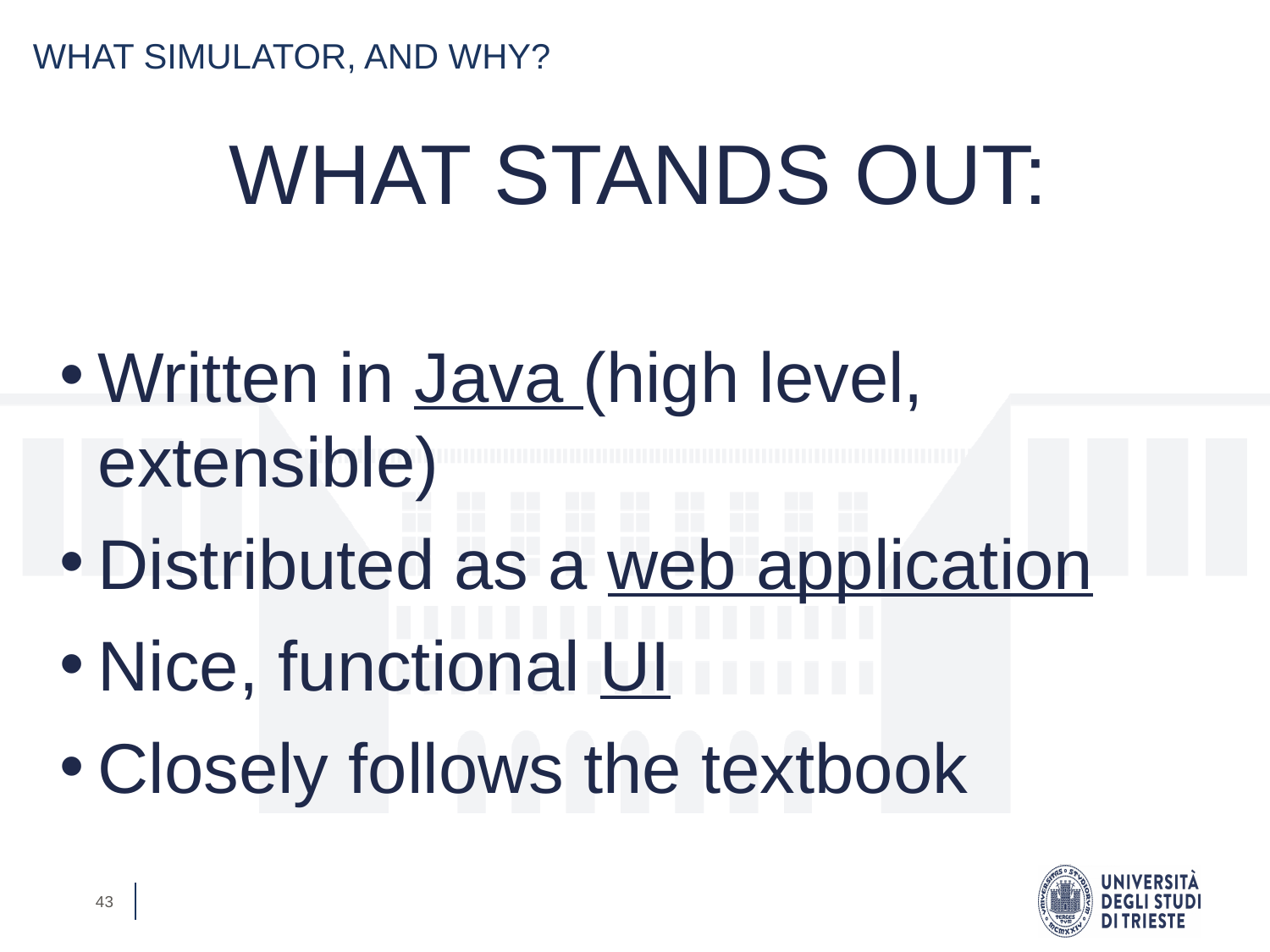

WHAT SIMULATOR, AND WHY?
WHAT STANDS OUT:
Written in Java (high level, extensible)
Distributed as a web application
Nice, functional UI
Closely follows the textbook
43